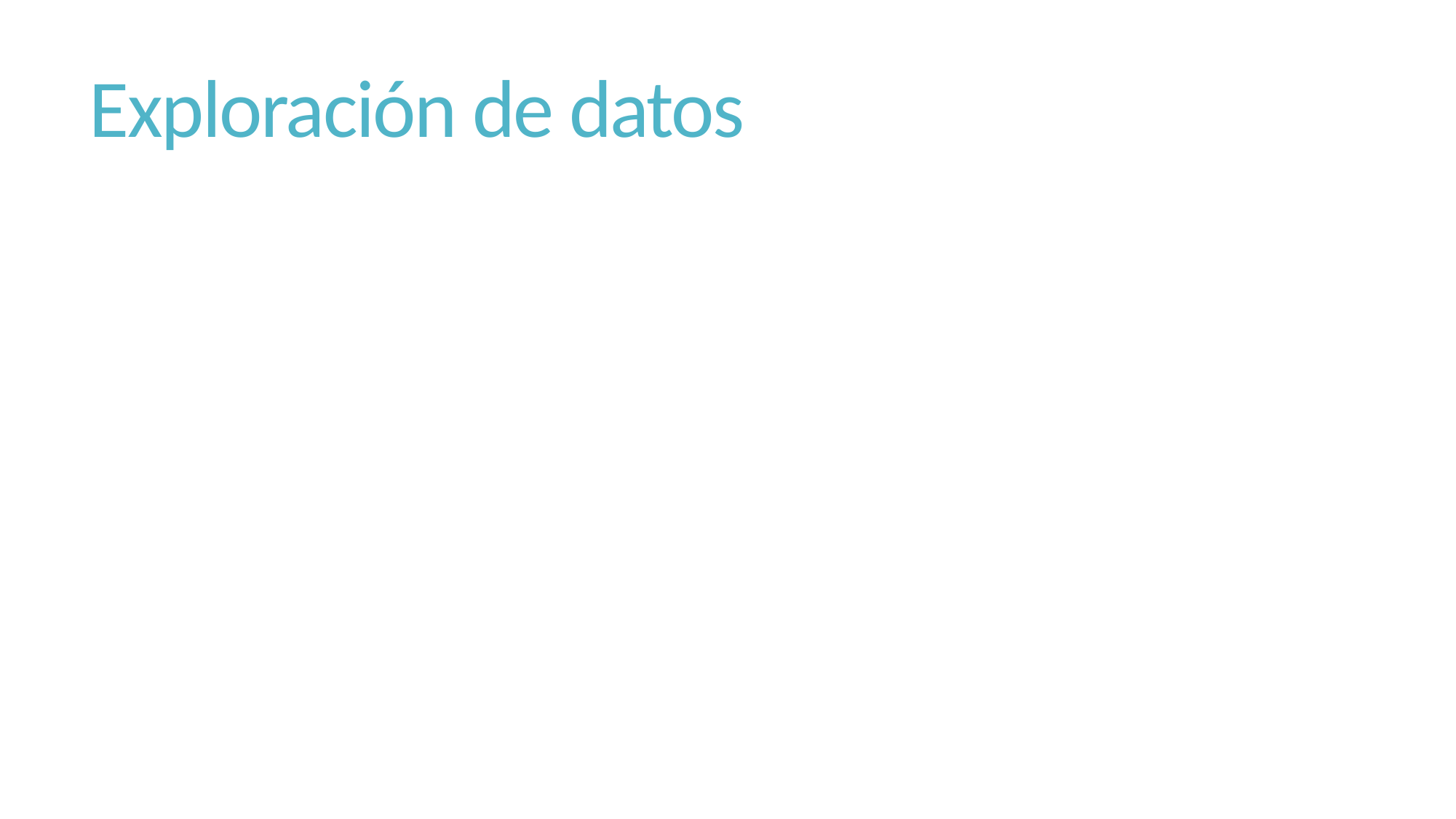

# Exploración de datos
Salarios vs. Nivel de experiencia
Salarios EN por año